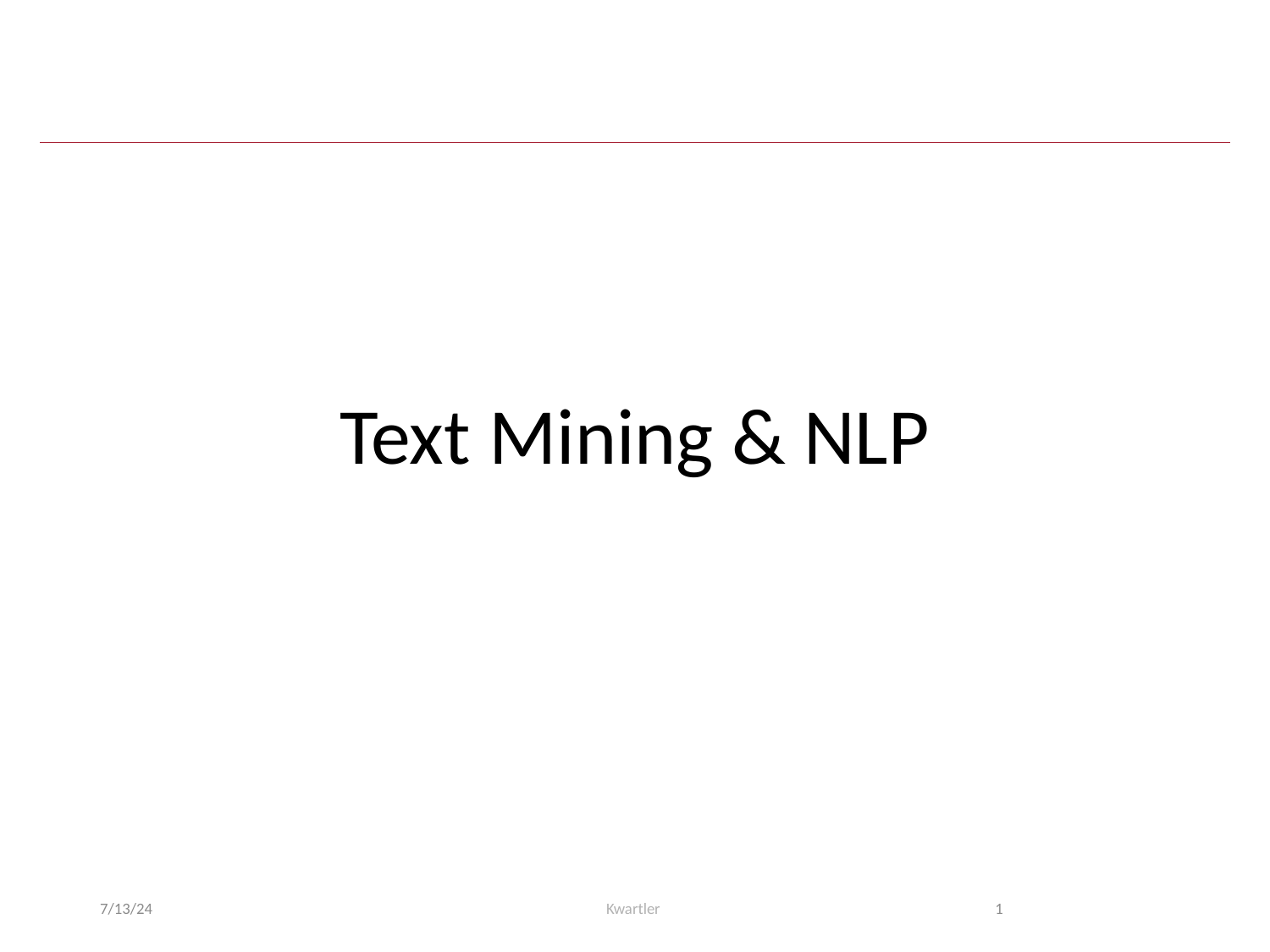

# Text Mining & NLP
7/13/24
Kwartler
1